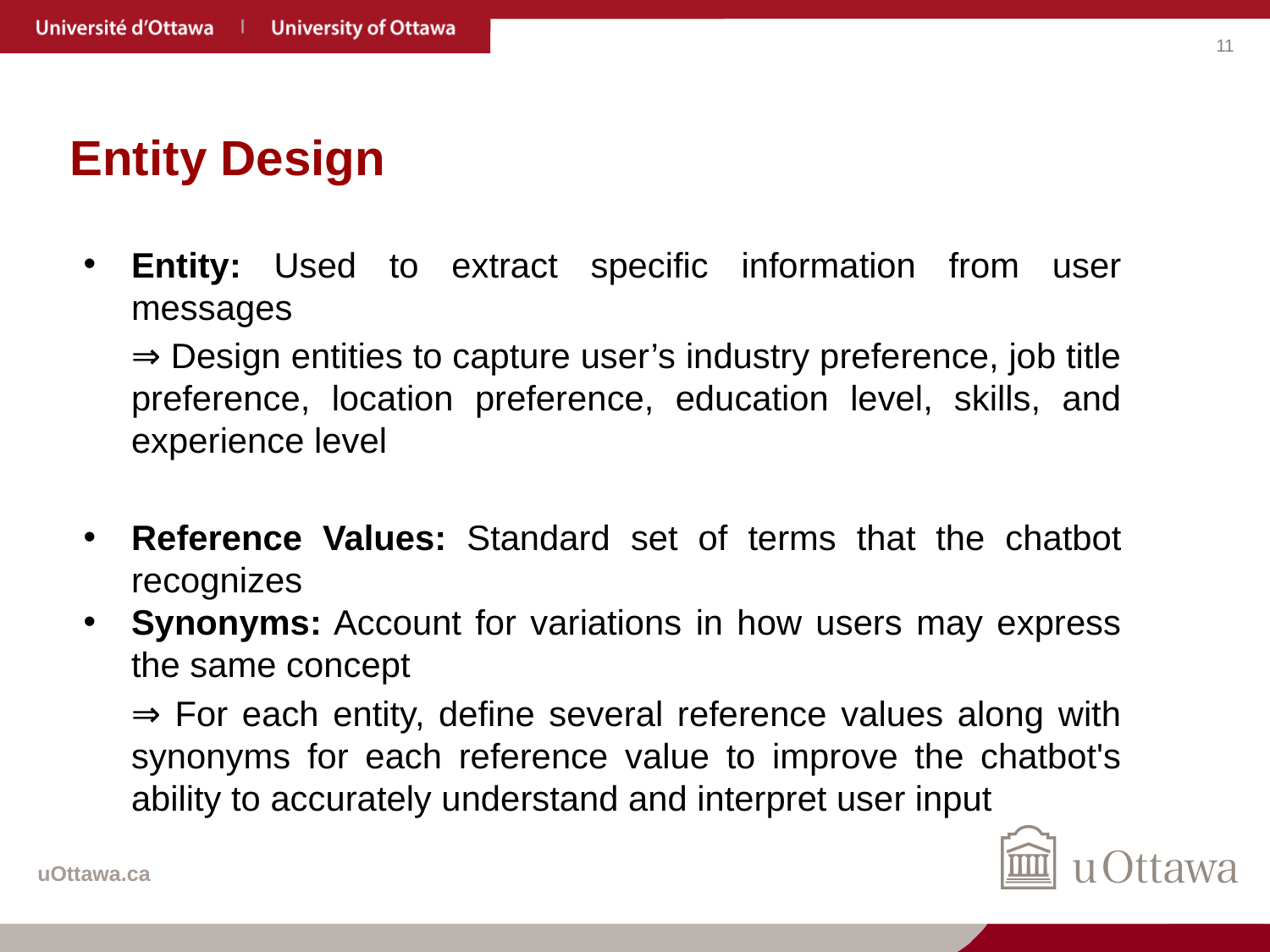

# Entity Design
Entity: Used to extract specific information from user messages
⇒ Design entities to capture user’s industry preference, job title preference, location preference, education level, skills, and experience level

Reference Values: Standard set of terms that the chatbot recognizes
Synonyms: Account for variations in how users may express the same concept
⇒ For each entity, define several reference values along with synonyms for each reference value to improve the chatbot's ability to accurately understand and interpret user input